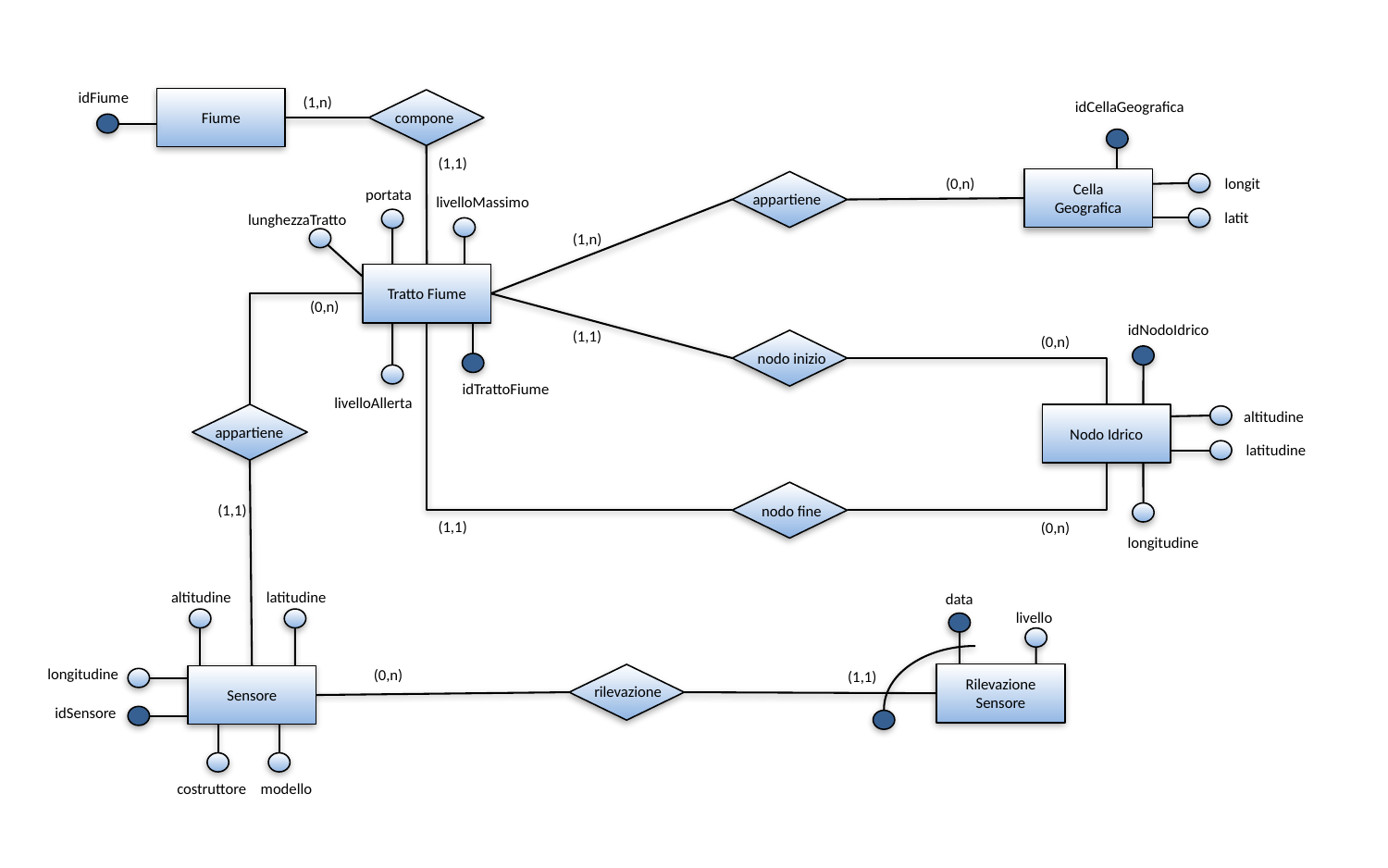

idFiume
(1,n)
Fiume

idCellaGeografica
compone

(1,1)
longit
(0,n)
Cella Geografica

portata
appartiene
livelloMassimo
latit
lunghezzaTratto

(1,n)

Tratto Fiume
(0,n)
idNodoIdrico
(1,1)
(0,n)

nodo inizio

idTrattoFiume
livelloAllerta
altitudine

Nodo Idrico

appartiene
latitudine

(1,1)
nodo fine

(1,1)
(0,n)
longitudine
altitudine
latitudine
data
livello

longitudine
(0,n)
(1,1)
Rilevazione Sensore

Sensore

rilevazione
idSensore

costruttore
modello